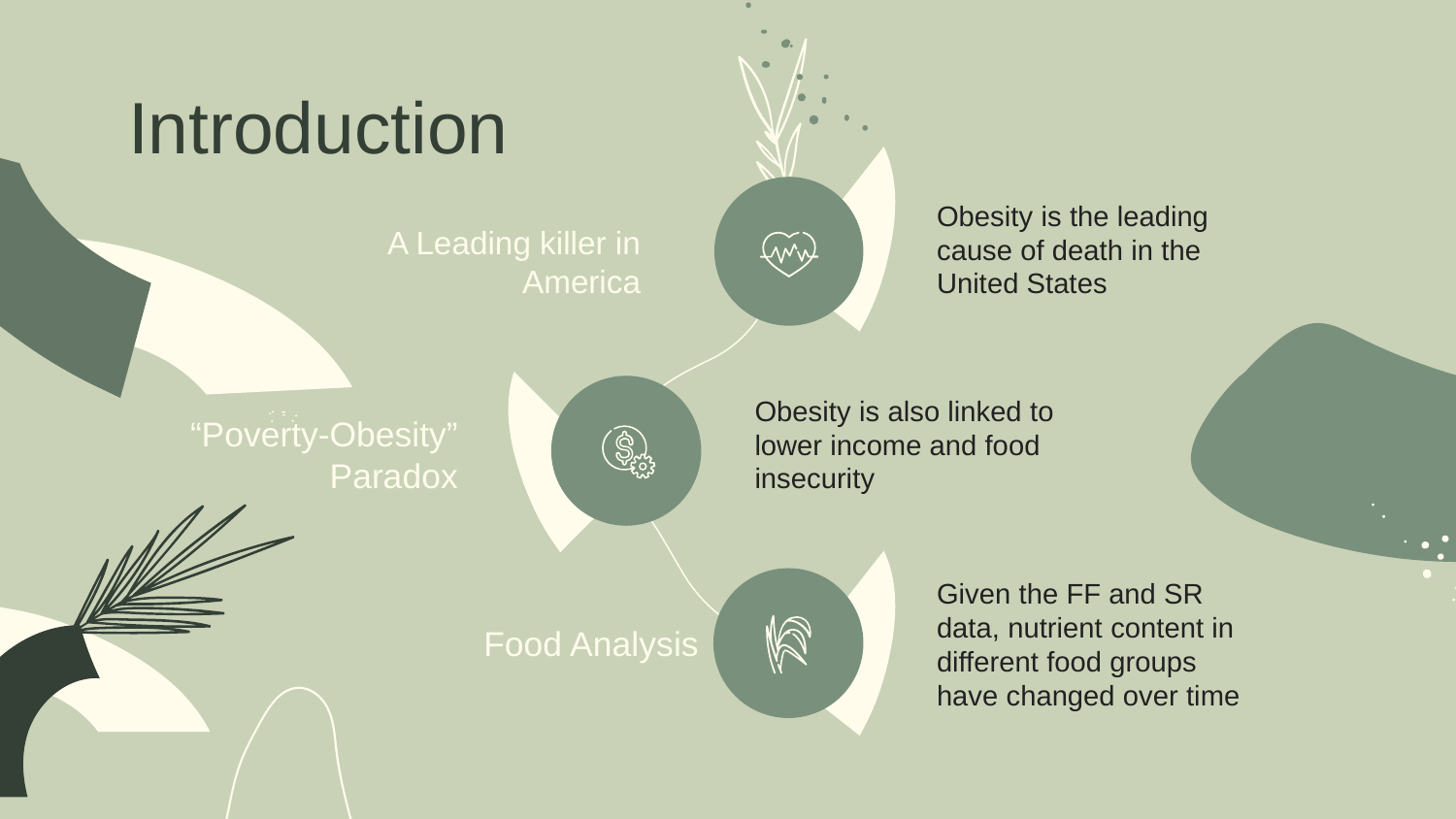

# Introduction

Obesity is the leading cause of death in the United States

A Leading killer in America

Obesity is also linked to lower income and food insecurity
“Poverty-Obesity” Paradox

Given the FF and SR data, nutrient content in different food groups have changed over time

Food Analysis